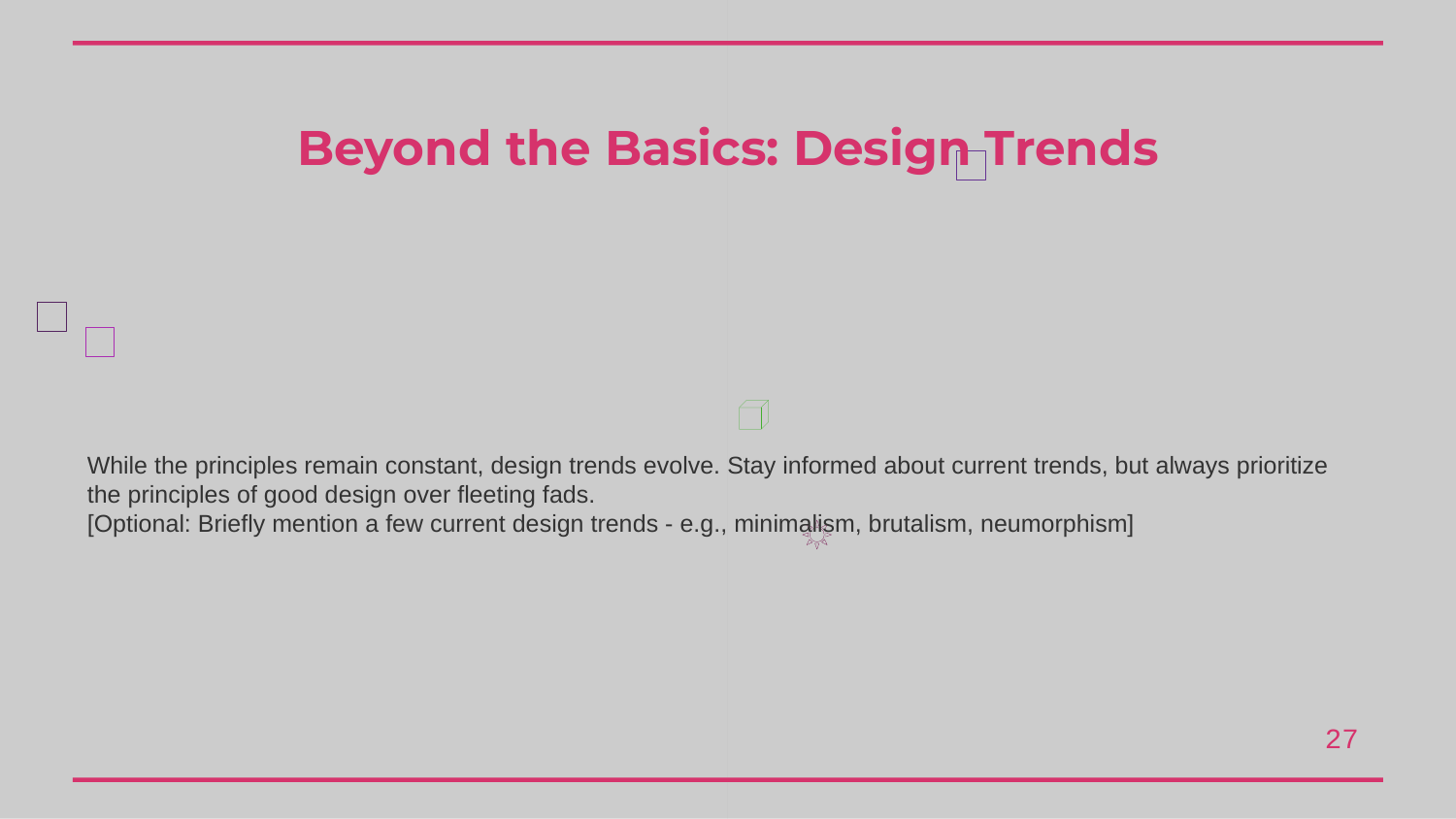

Beyond the Basics: Design Trends

While the principles remain constant, design trends evolve. Stay informed about current trends, but always prioritize the principles of good design over fleeting fads.
[Optional: Briefly mention a few current design trends - e.g., minimalism, brutalism, neumorphism]

27